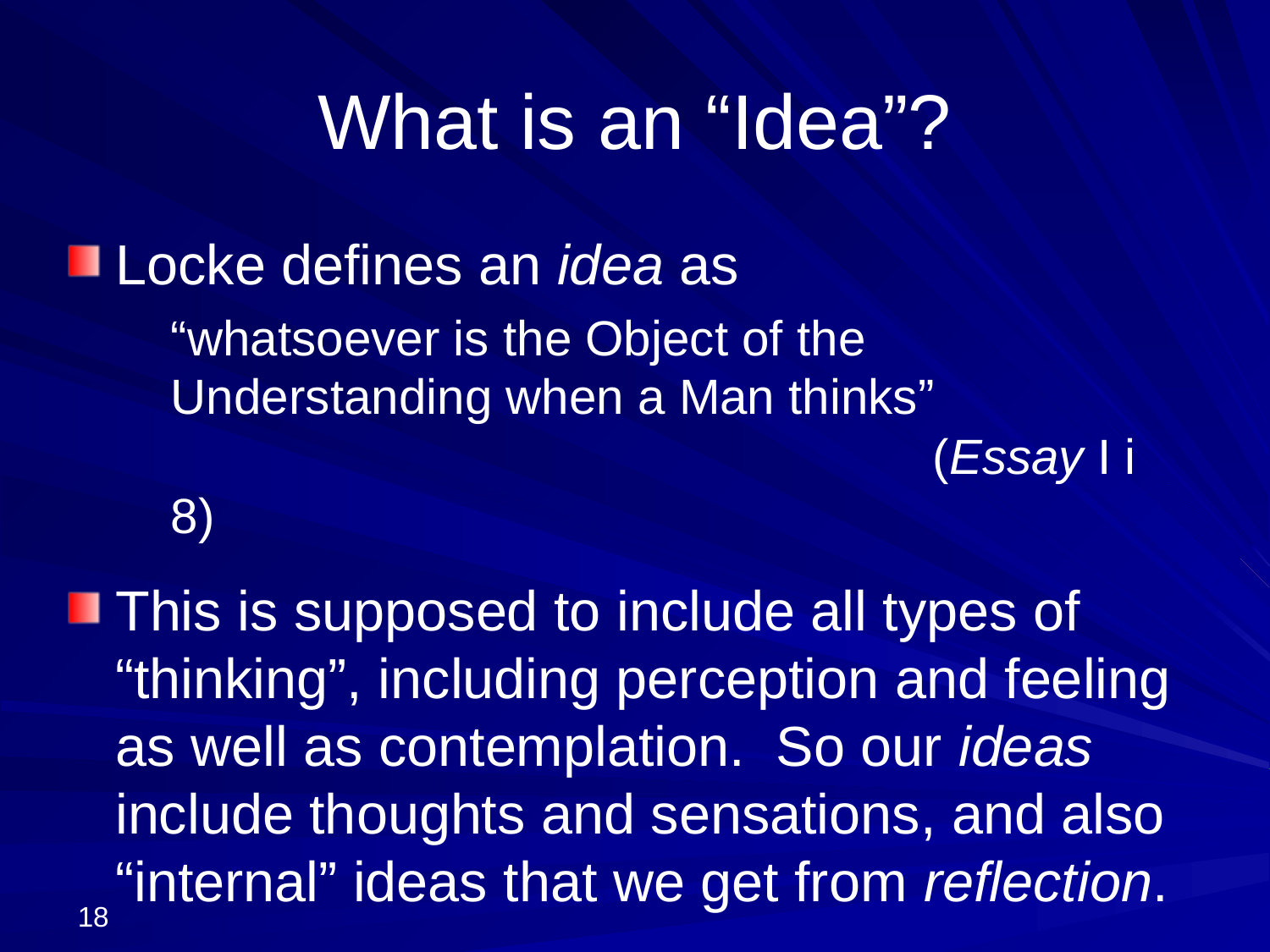

# What is an “Idea”?
Locke defines an idea as
	“whatsoever is the Object of the Understanding when a Man thinks”
						(Essay I i 8)
This is supposed to include all types of “thinking”, including perception and feeling as well as contemplation.  So our ideas include thoughts and sensations, and also “internal” ideas that we get from reflection.
18